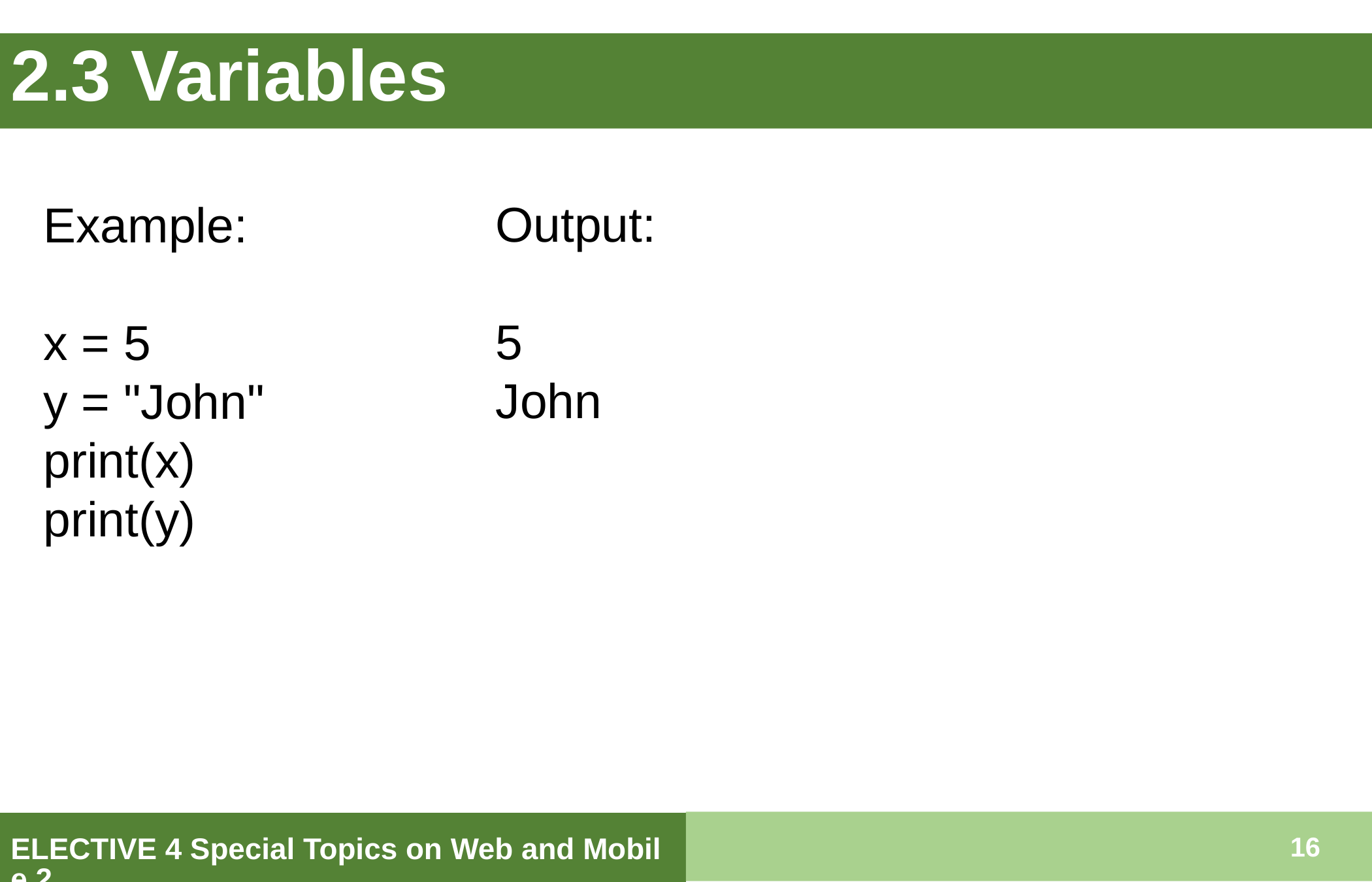

# 2.3 Variables
Example:

x = 5
y = "John"
print(x)
print(y)
Output:

5
John
ELECTIVE 4 Special Topics on Web and Mobile 2
16